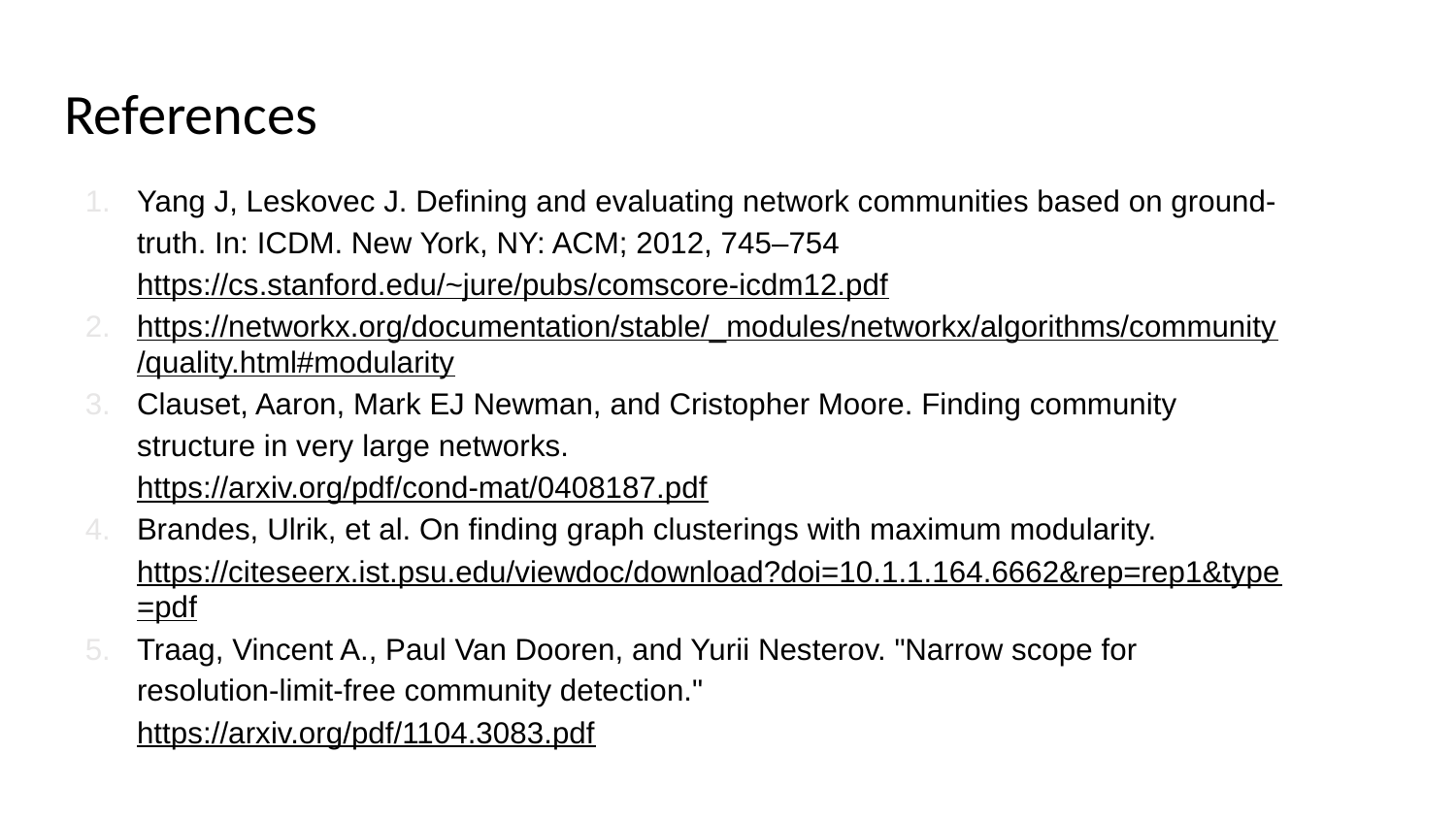

# References
Yang J, Leskovec J. Defining and evaluating network communities based on ground-truth. In: ICDM. New York, NY: ACM; 2012, 745–754
https://cs.stanford.edu/~jure/pubs/comscore-icdm12.pdf
https://networkx.org/documentation/stable/_modules/networkx/algorithms/community/quality.html#modularity
Clauset, Aaron, Mark EJ Newman, and Cristopher Moore. Finding community structure in very large networks.
https://arxiv.org/pdf/cond-mat/0408187.pdf
Brandes, Ulrik, et al. On finding graph clusterings with maximum modularity.
https://citeseerx.ist.psu.edu/viewdoc/download?doi=10.1.1.164.6662&rep=rep1&type=pdf
Traag, Vincent A., Paul Van Dooren, and Yurii Nesterov. "Narrow scope for resolution-limit-free community detection."
https://arxiv.org/pdf/1104.3083.pdf